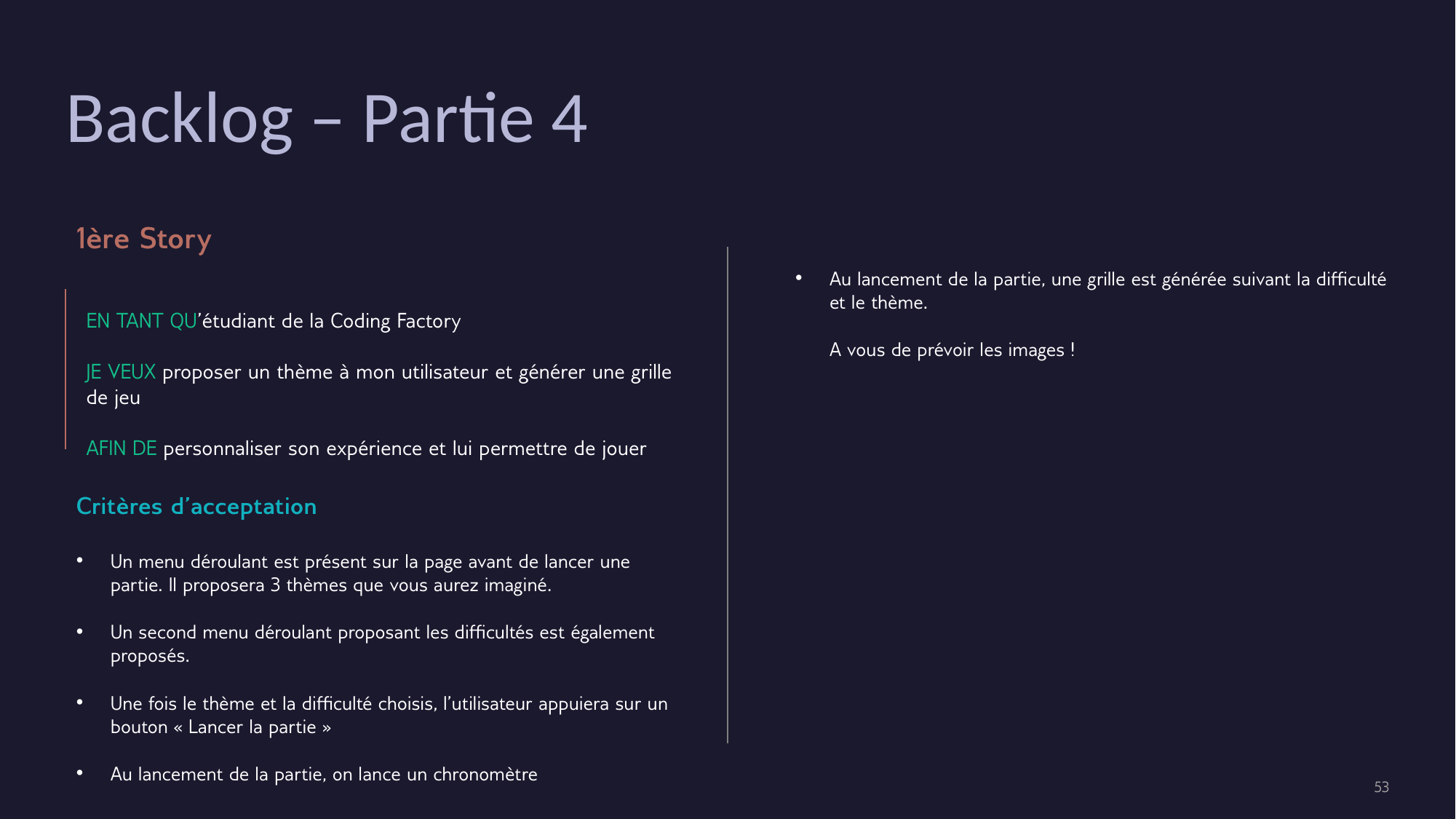

# Backlog – Partie 4
1ère Story
Au lancement de la partie, une grille est générée suivant la difficulté et le thème.
A vous de prévoir les images !
EN TANT QU’étudiant de la Coding Factory
JE VEUX proposer un thème à mon utilisateur et générer une grille de jeu
AFIN DE personnaliser son expérience et lui permettre de jouer
Critères d’acceptation

Un menu déroulant est présent sur la page avant de lancer une partie. Il proposera 3 thèmes que vous aurez imaginé.
Un second menu déroulant proposant les difficultés est également proposés.

Une fois le thème et la difficulté choisis, l’utilisateur appuiera sur un bouton « Lancer la partie »

Au lancement de la partie, on lance un chronomètre

53